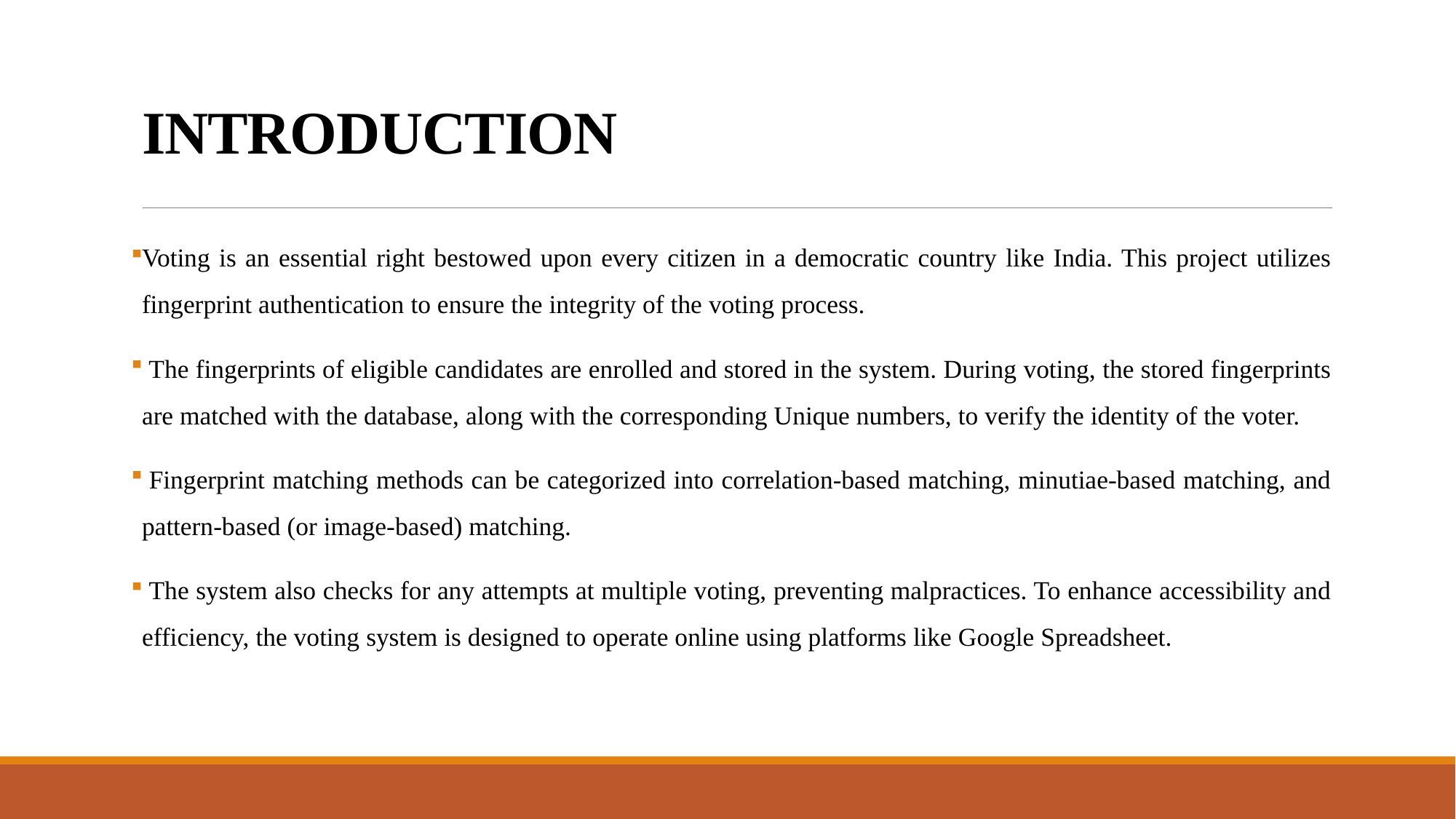

# INTRODUCTION
Voting is an essential right bestowed upon every citizen in a democratic country like India. This project utilizes fingerprint authentication to ensure the integrity of the voting process.
 The fingerprints of eligible candidates are enrolled and stored in the system. During voting, the stored fingerprints are matched with the database, along with the corresponding Unique numbers, to verify the identity of the voter.
 Fingerprint matching methods can be categorized into correlation-based matching, minutiae-based matching, and pattern-based (or image-based) matching.
 The system also checks for any attempts at multiple voting, preventing malpractices. To enhance accessibility and efficiency, the voting system is designed to operate online using platforms like Google Spreadsheet.